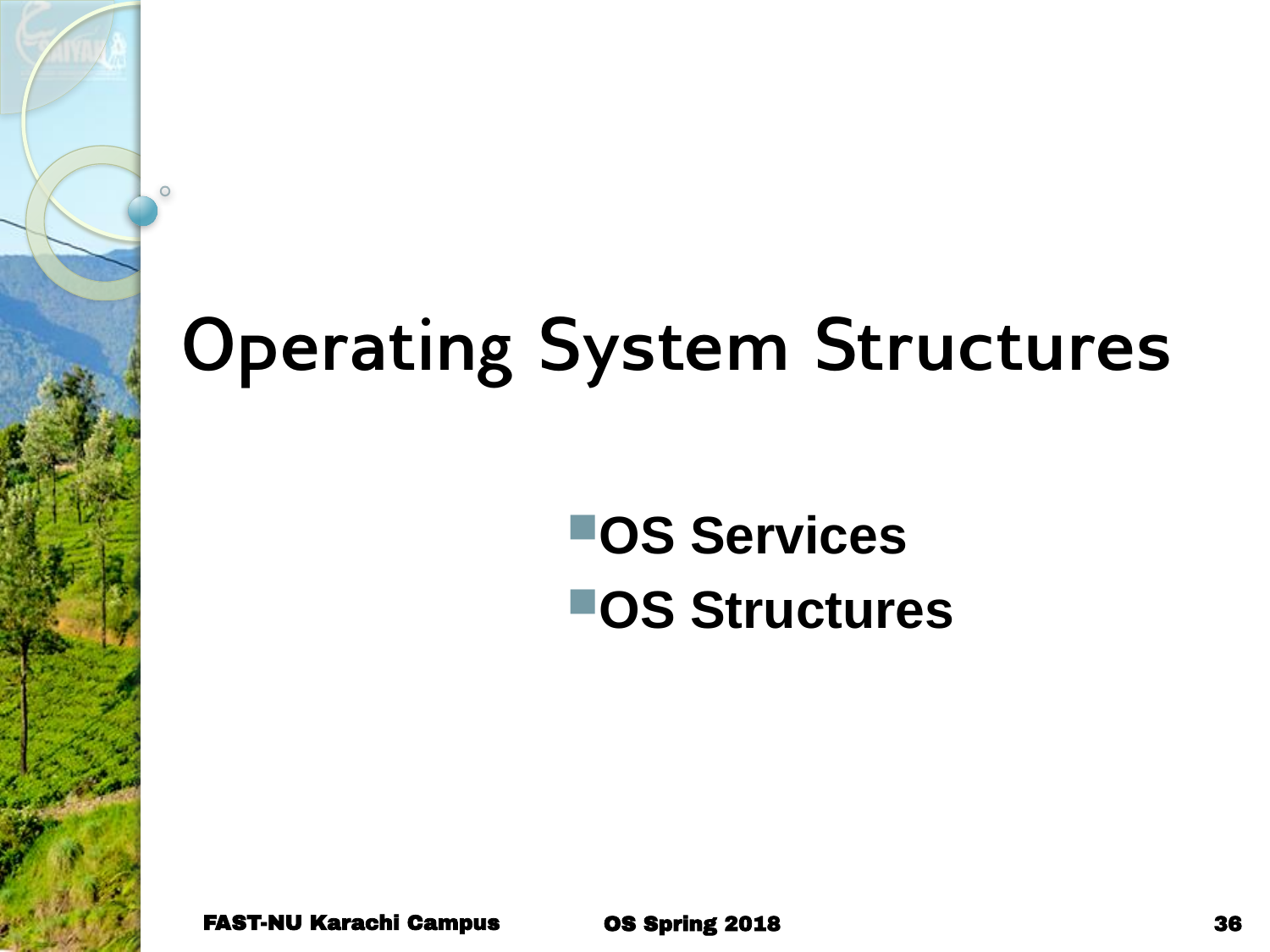

# Operating System Structures
OS Services
OS Structures
OS Spring 2018
36
FAST-NU Karachi Campus